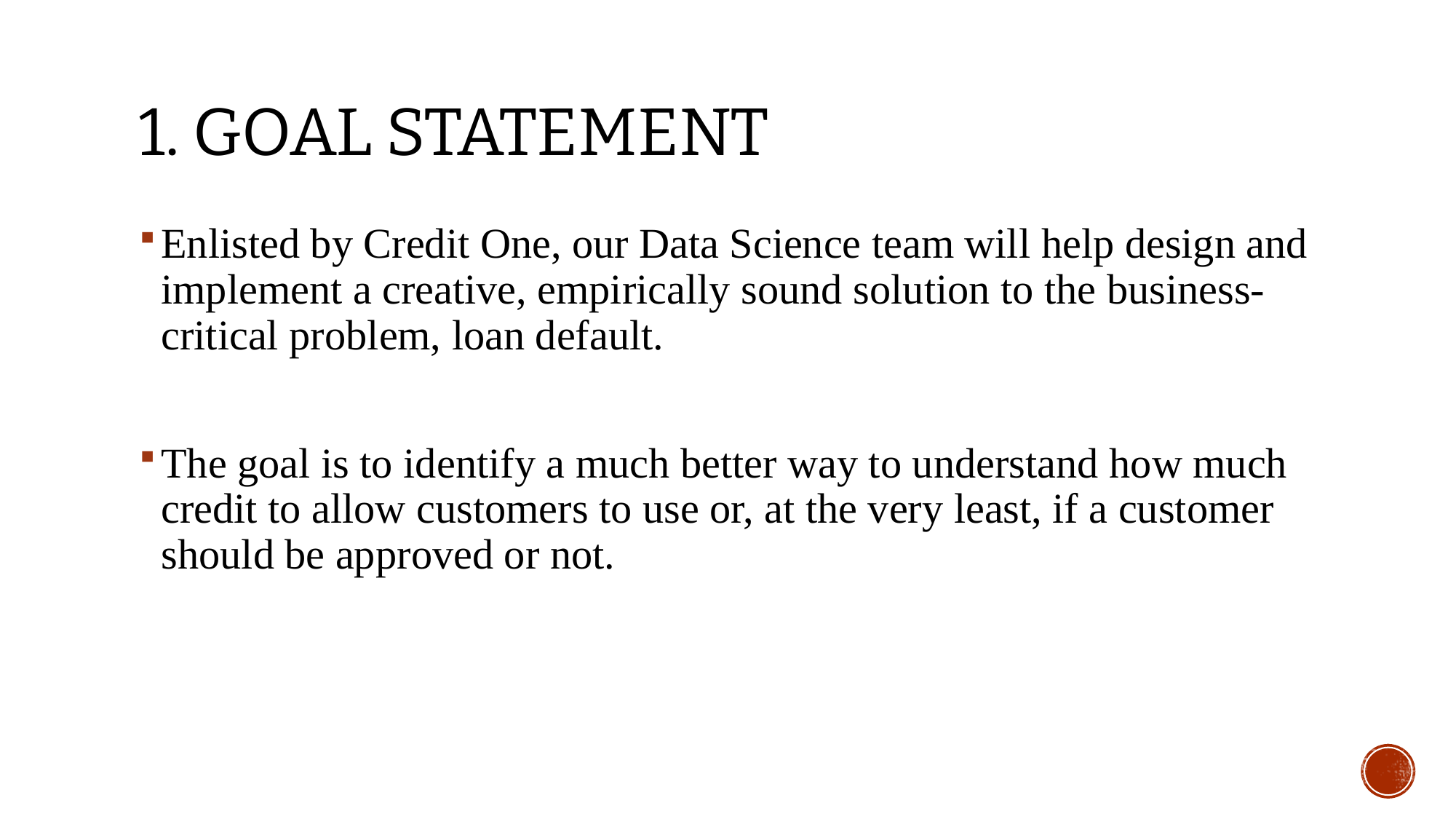

# 1. GOAL STATEMENT
Enlisted by Credit One, our Data Science team will help design and implement a creative, empirically sound solution to the business-critical problem, loan default.

The goal is to identify a much better way to understand how much credit to allow customers to use or, at the very least, if a customer should be approved or not.